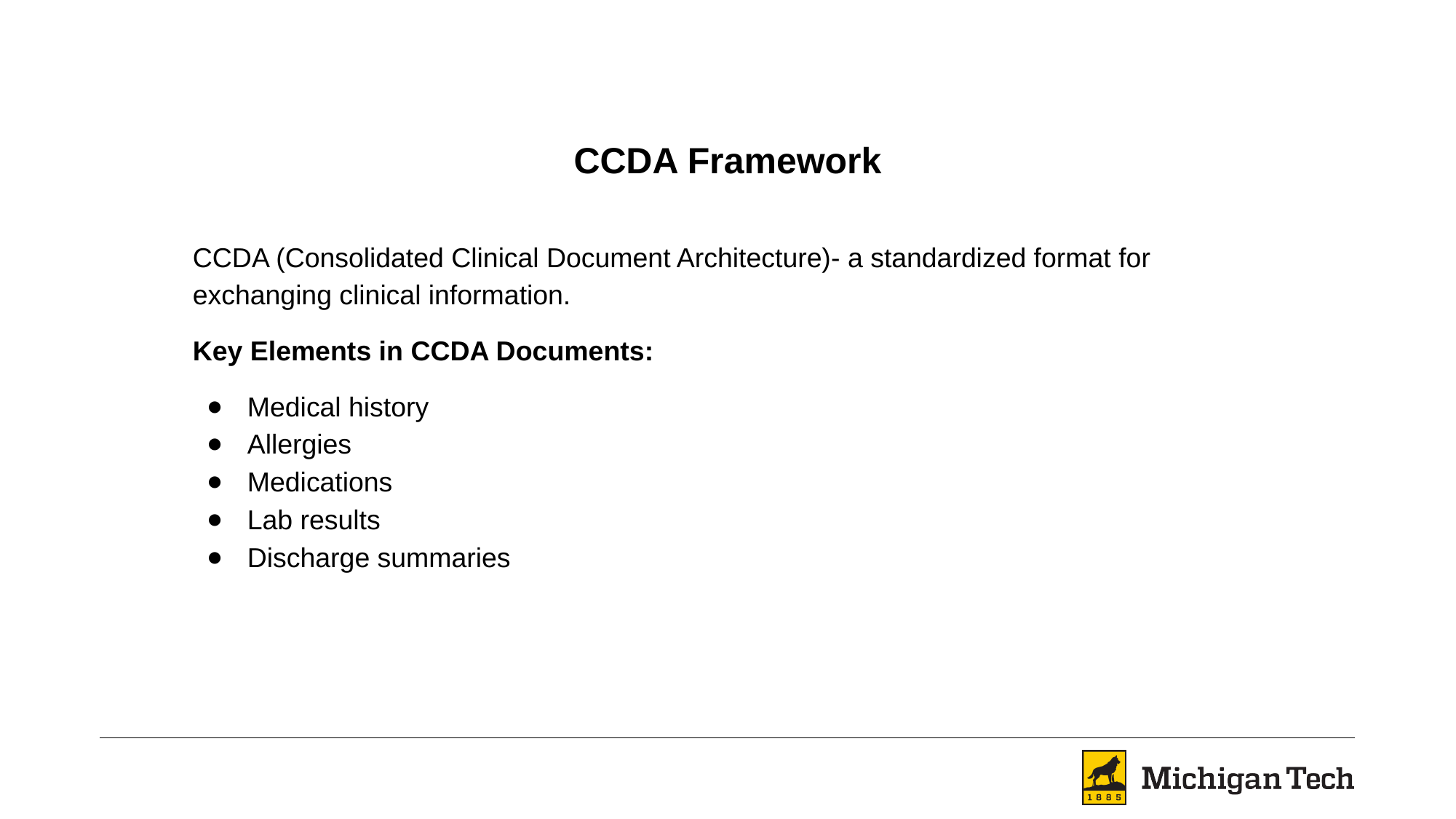

# CCDA Framework
CCDA (Consolidated Clinical Document Architecture)- a standardized format for exchanging clinical information.
Key Elements in CCDA Documents:
Medical history
Allergies
Medications
Lab results
Discharge summaries